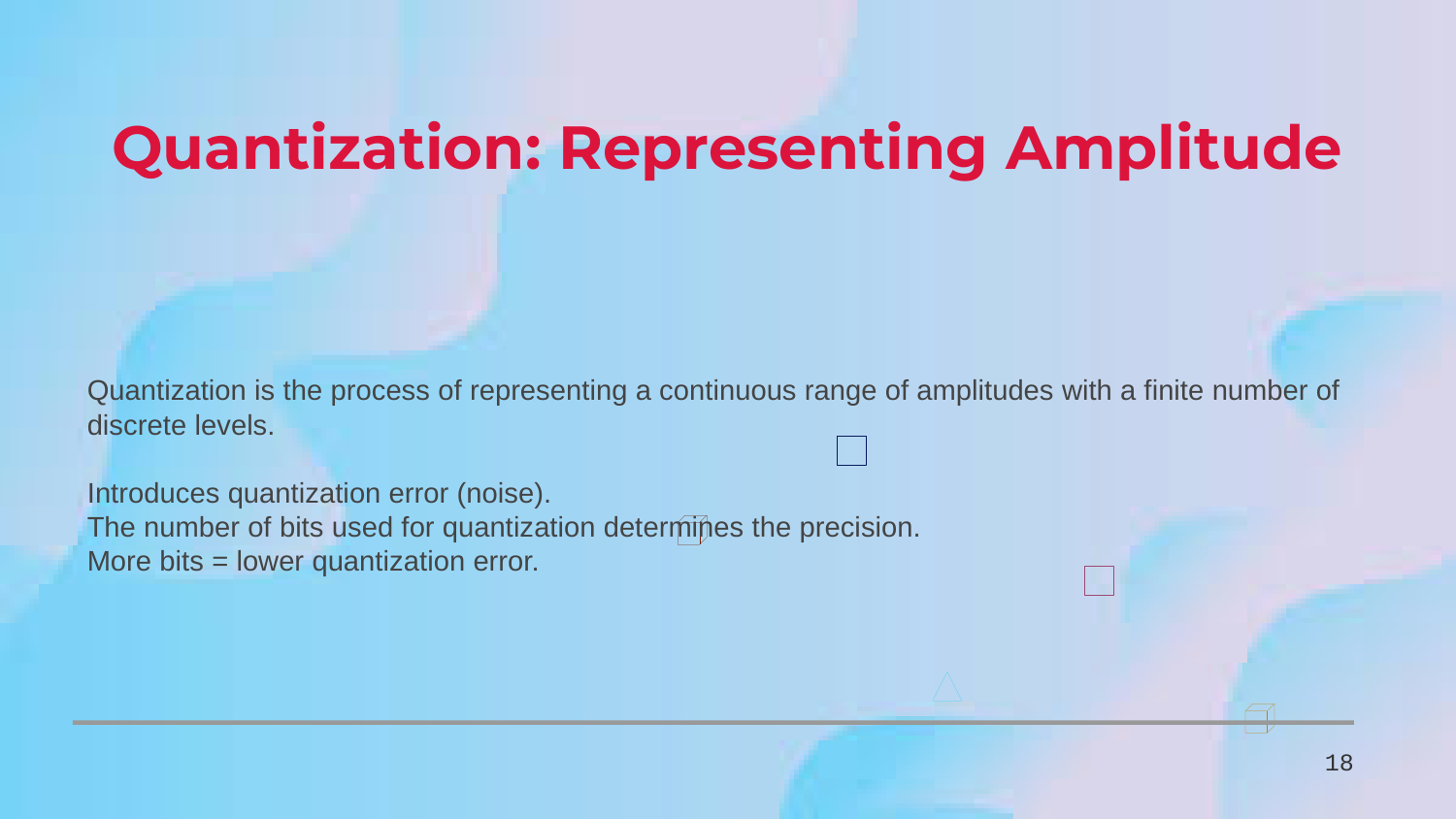

Quantization: Representing Amplitude
Quantization is the process of representing a continuous range of amplitudes with a finite number of discrete levels.

Introduces quantization error (noise).
The number of bits used for quantization determines the precision.
More bits = lower quantization error.

18